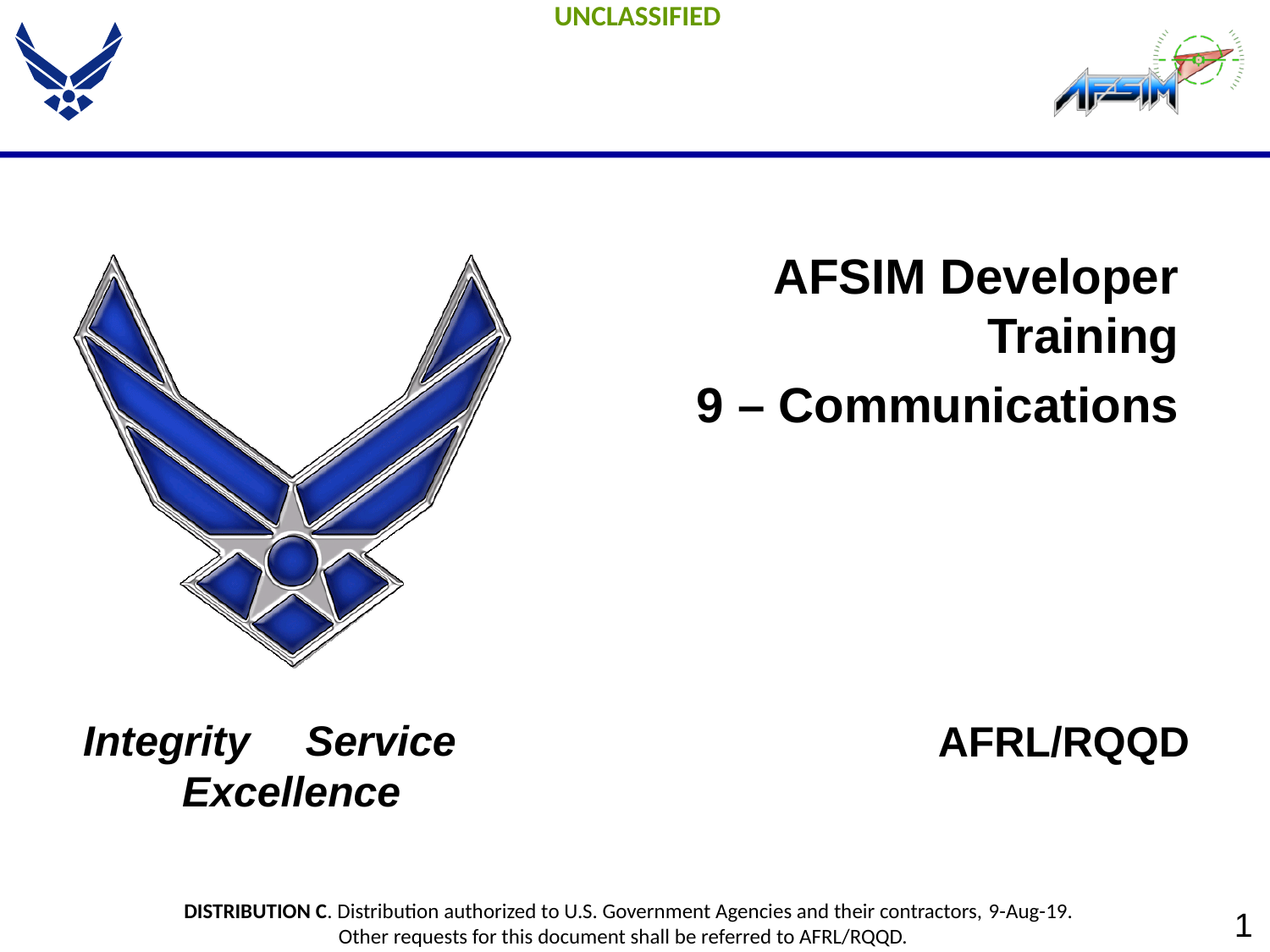

AFSIM Developer Training
9 – Communications
AFRL/RQQD